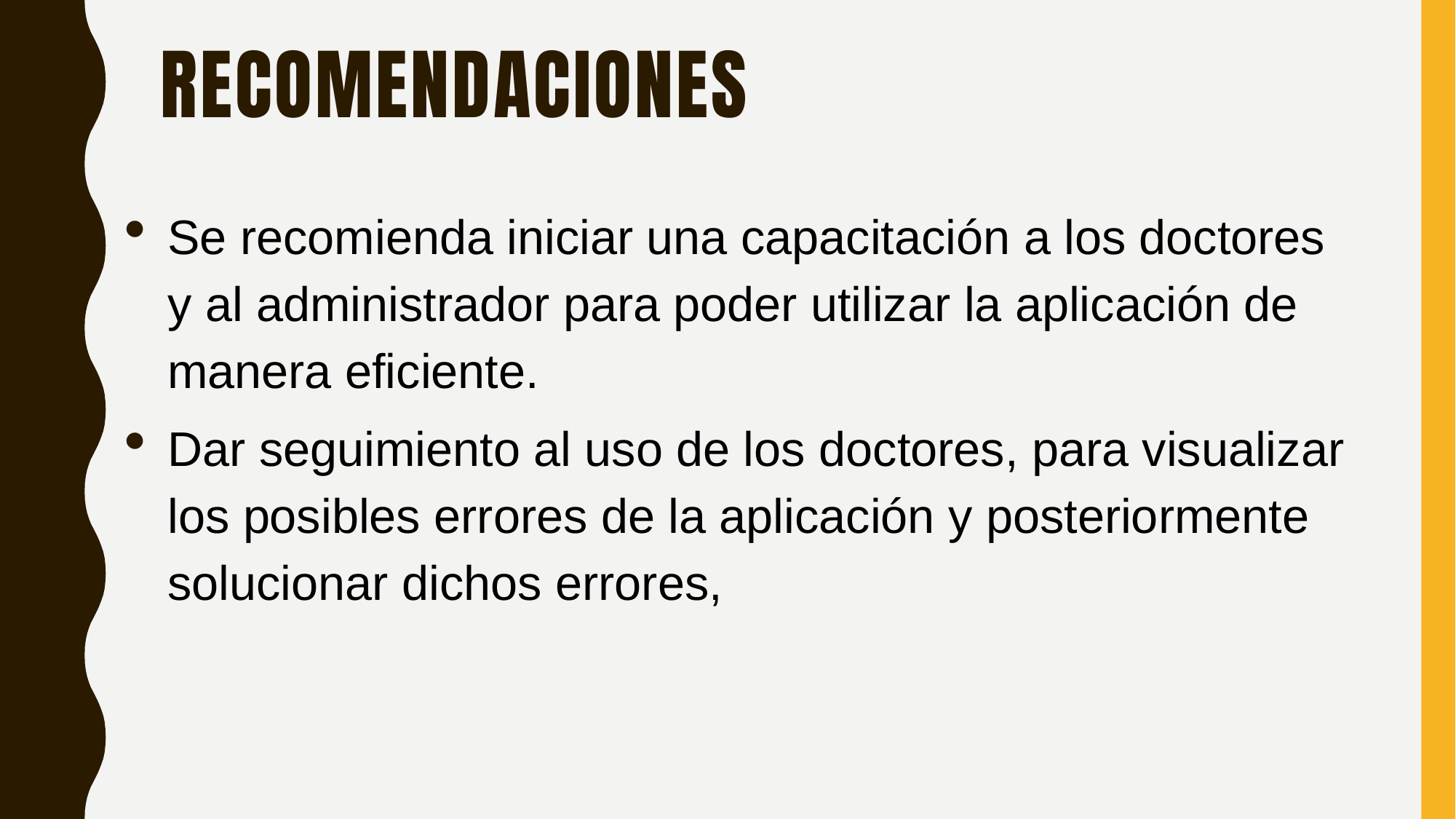

# Recomendaciones
Se recomienda iniciar una capacitación a los doctores y al administrador para poder utilizar la aplicación de manera eficiente.
Dar seguimiento al uso de los doctores, para visualizar los posibles errores de la aplicación y posteriormente solucionar dichos errores,